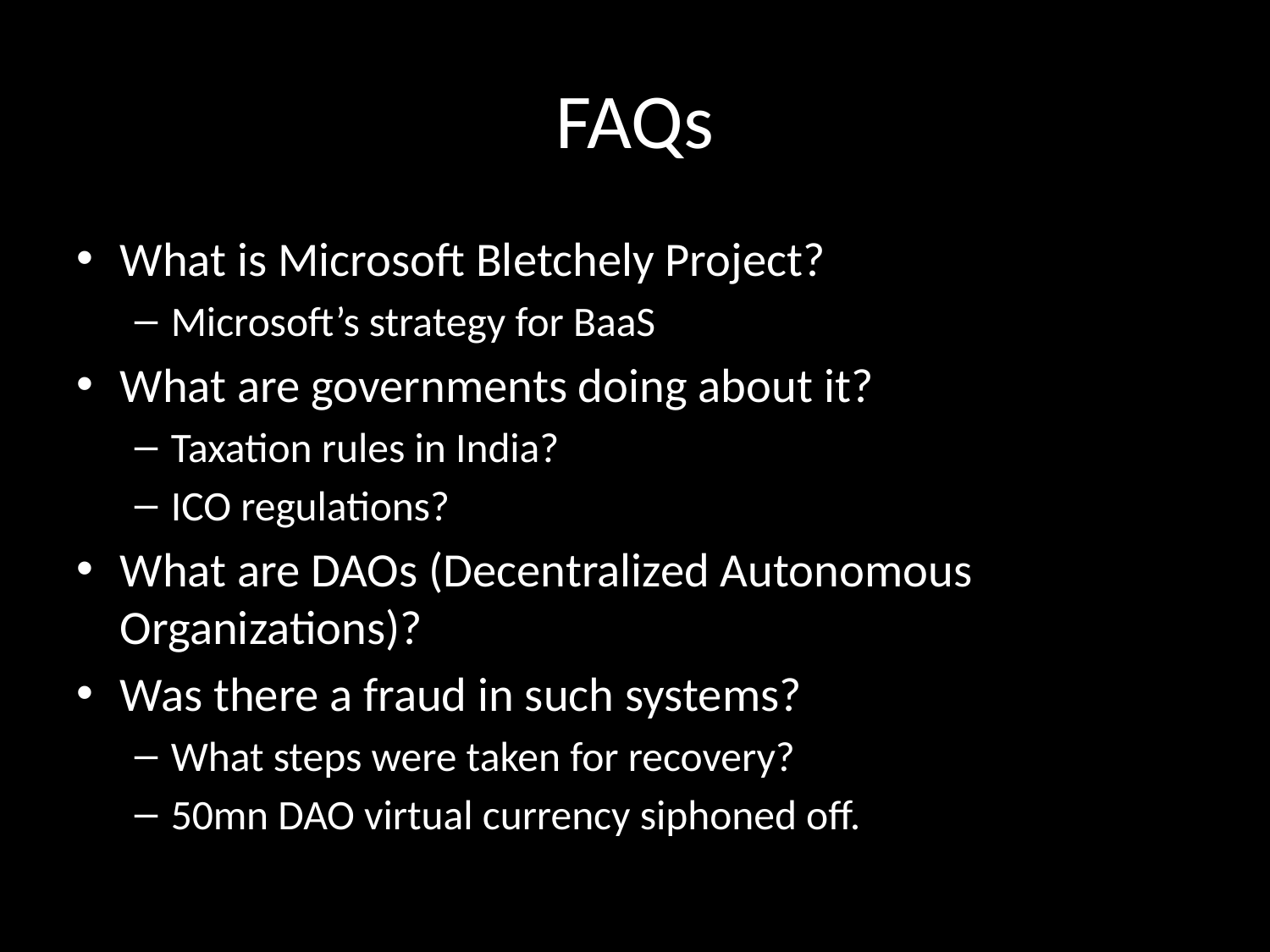

# FAQs
What is Microsoft Bletchely Project?
Microsoft’s strategy for BaaS
What are governments doing about it?
Taxation rules in India?
ICO regulations?
What are DAOs (Decentralized Autonomous Organizations)?
Was there a fraud in such systems?
What steps were taken for recovery?
50mn DAO virtual currency siphoned off.